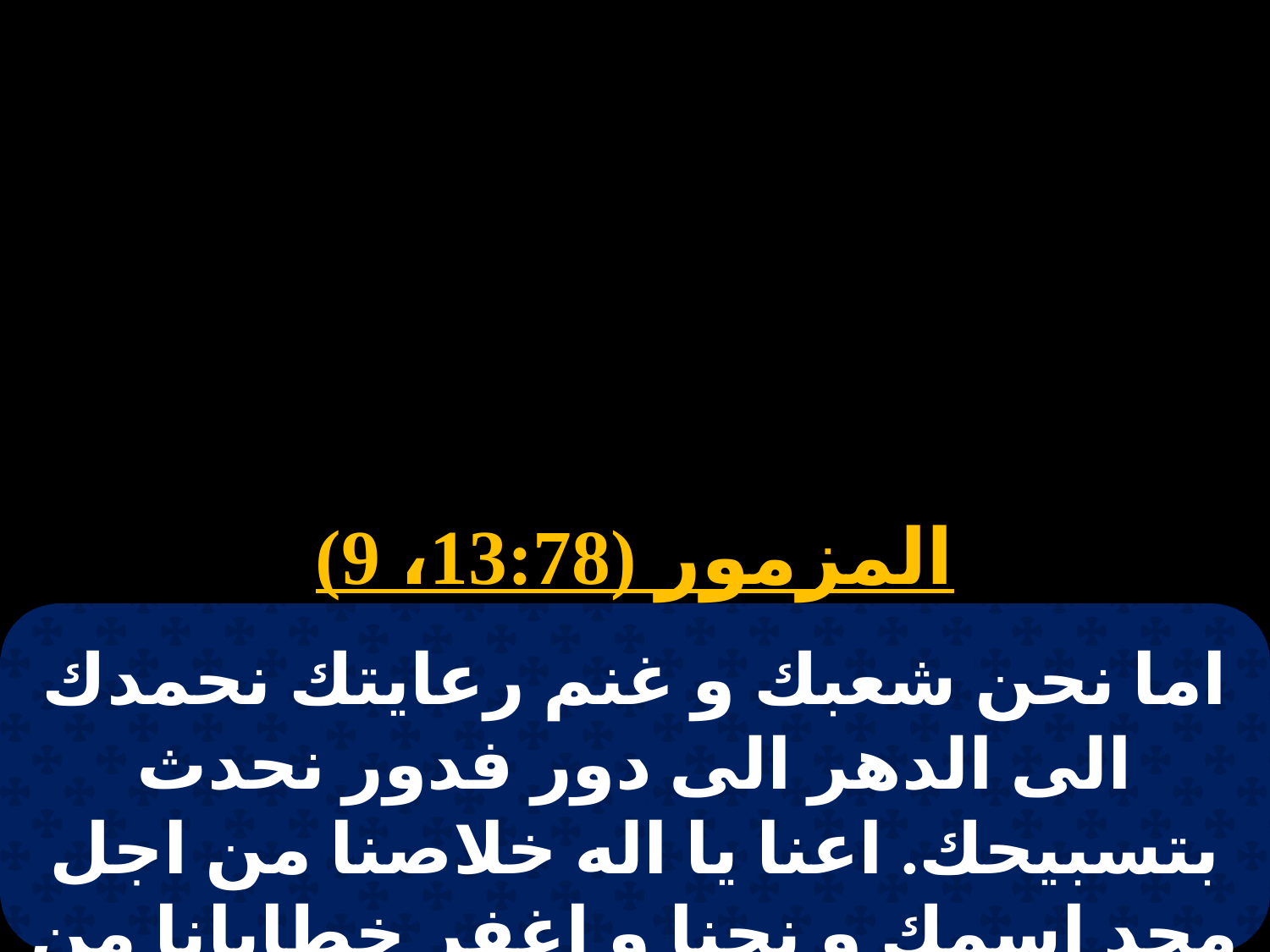

# 3 بشنس
المزمور (13:78، 9)
اما نحن شعبك و غنم رعايتك نحمدك الى الدهر الى دور فدور نحدث بتسبيحك. اعنا يا اله خلاصنا من اجل مجد اسمك و نجنا و اغفر خطايانا من اجل اسمك.